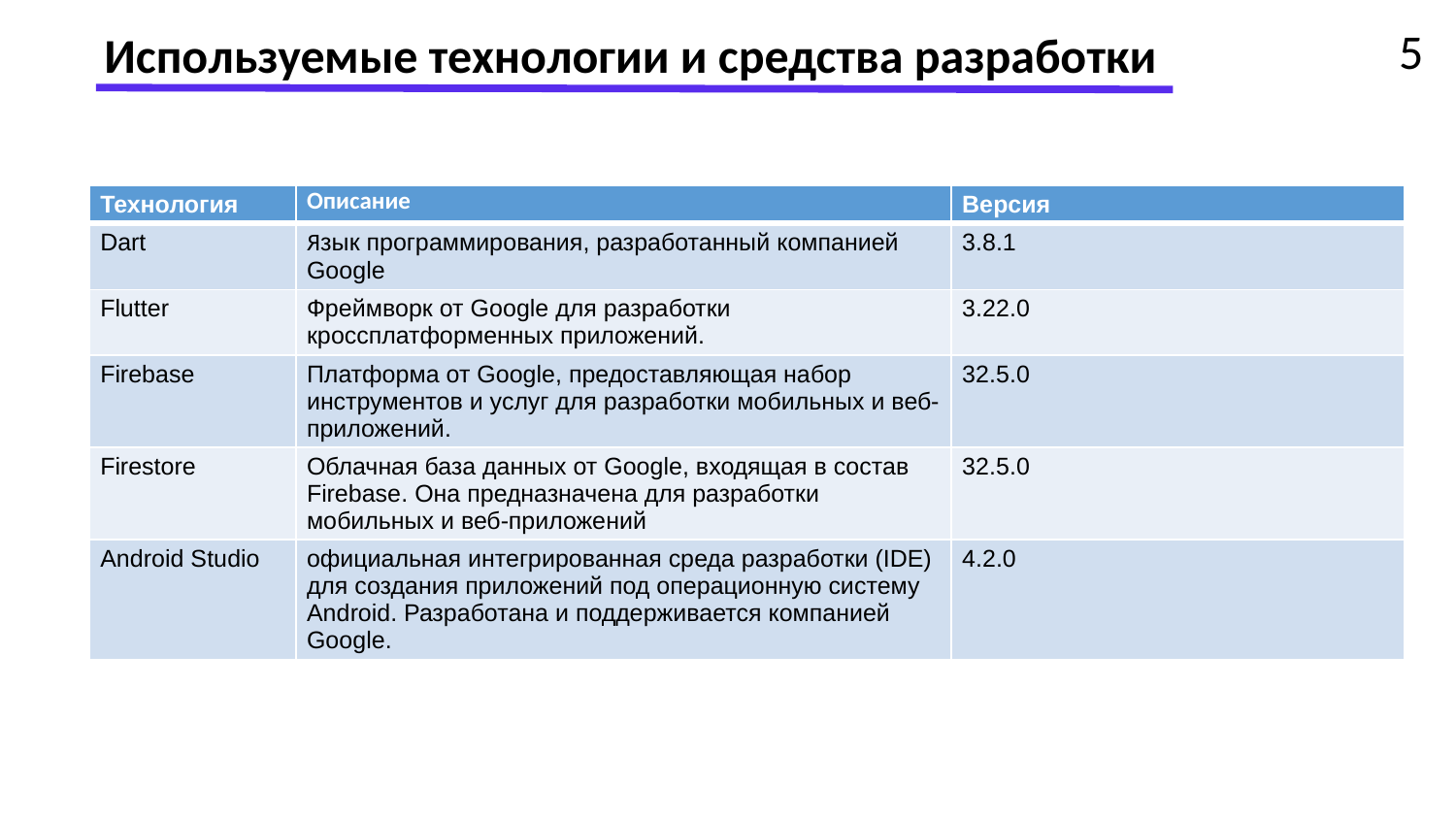

5
Используемые технологии и средства разработки
| Технология | Описание | Версия |
| --- | --- | --- |
| Dart | Язык программирования, разработанный компанией Google | 3.8.1 |
| Flutter | Фреймворк от Google для разработки кроссплатформенных приложений. | 3.22.0 |
| Firebase | Платформа от Google, предоставляющая набор инструментов и услуг для разработки мобильных и веб-приложений. | 32.5.0 |
| Firestore | Облачная база данных от Google, входящая в состав Firebase. Она предназначена для разработки мобильных и веб-приложений | 32.5.0 |
| Android Studio | официальная интегрированная среда разработки (IDE) для создания приложений под операционную систему Android. Разработана и поддерживается компанией Google. | 4.2.0 |